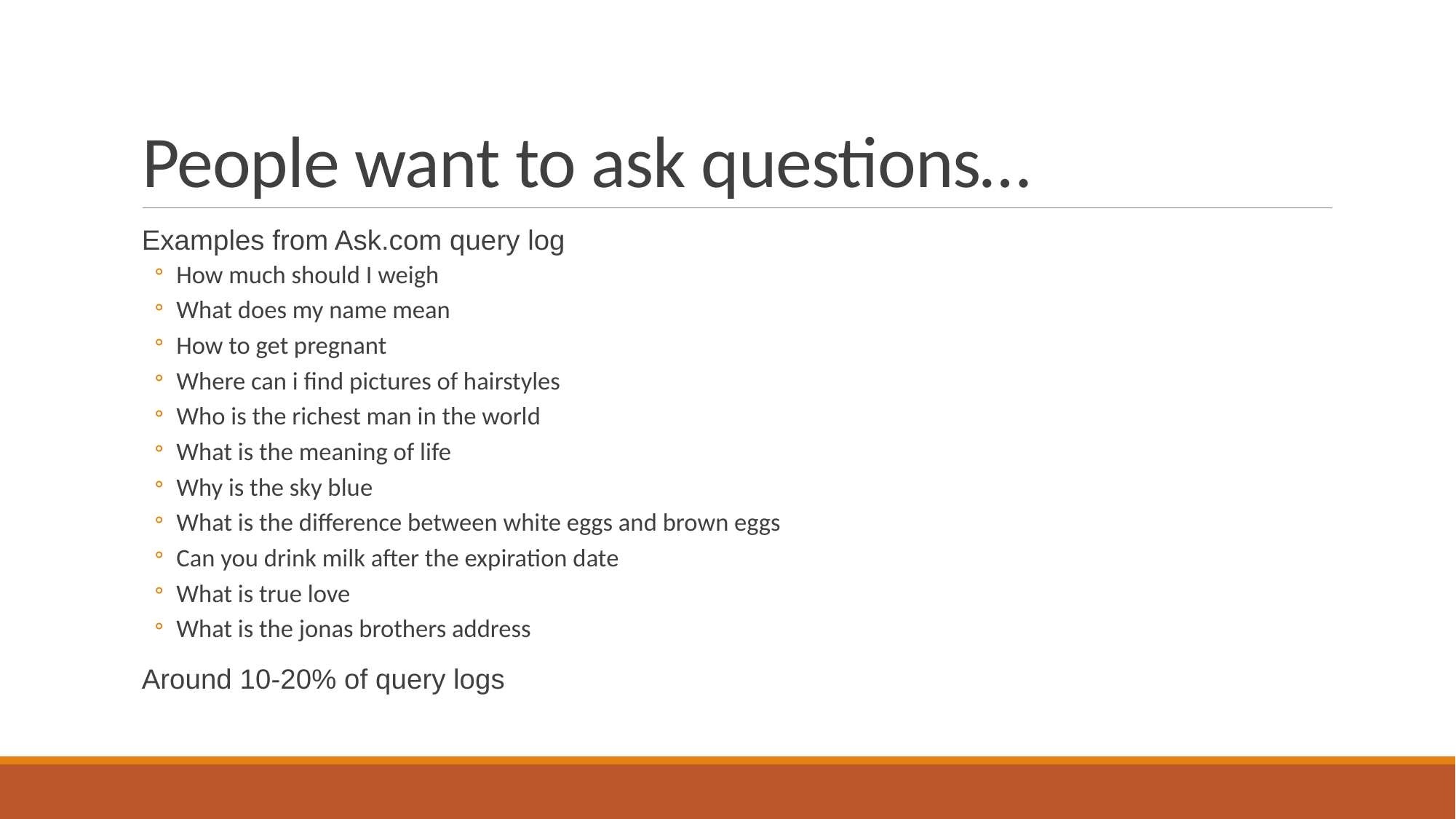

# People want to ask questions…
Examples from Ask.com query log
How much should I weigh
What does my name mean
How to get pregnant
Where can i find pictures of hairstyles
Who is the richest man in the world
What is the meaning of life
Why is the sky blue
What is the difference between white eggs and brown eggs
Can you drink milk after the expiration date
What is true love
What is the jonas brothers address
Around 10-20% of query logs